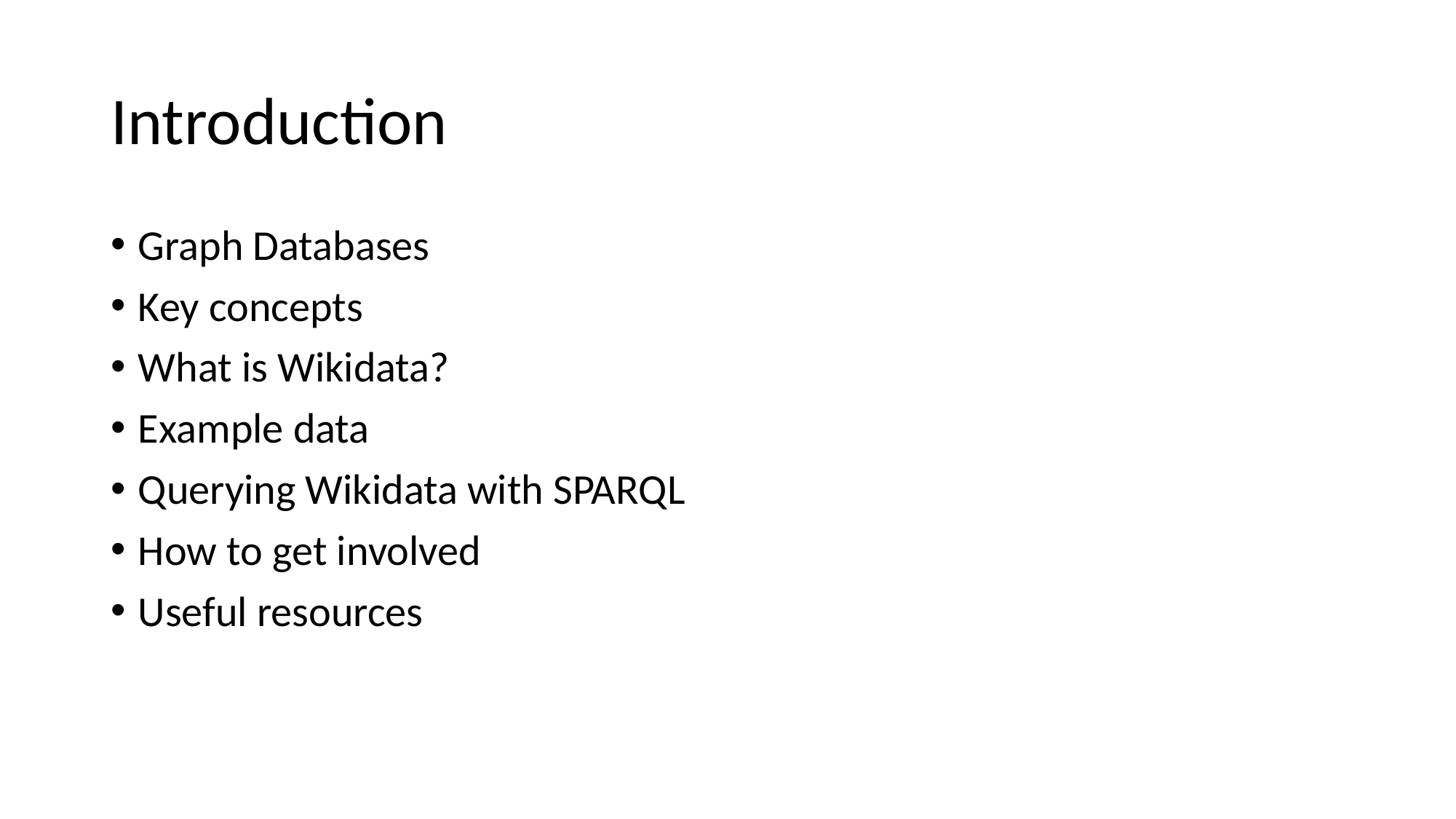

# Introduction
Graph Databases
Key concepts
What is Wikidata?
Example data
Querying Wikidata with SPARQL
How to get involved
Useful resources